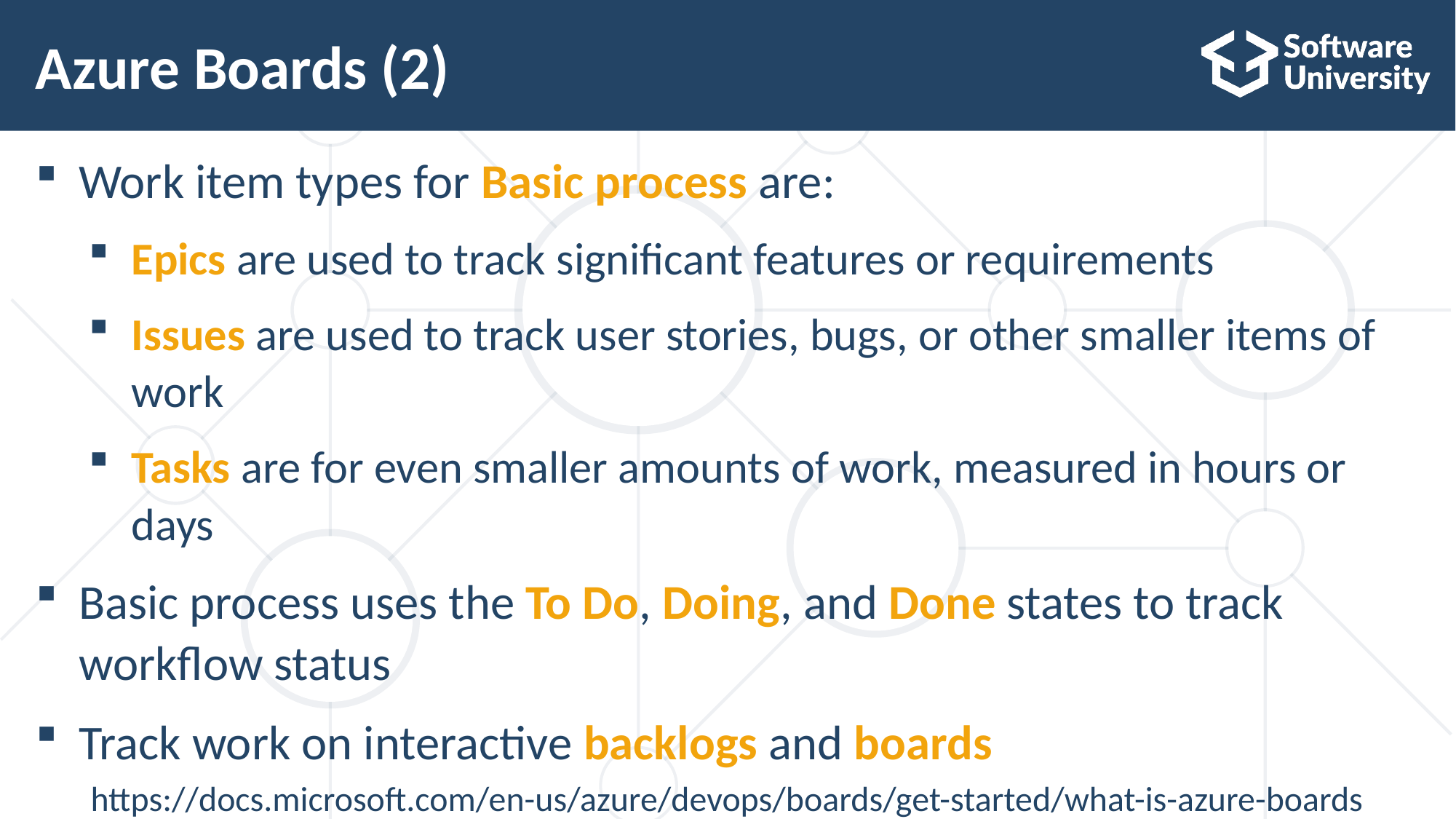

# Azure Boards (2)
Work item types for Basic process are:
Epics are used to track significant features or requirements
Issues are used to track user stories, bugs, or other smaller items of work
Tasks are for even smaller amounts of work, measured in hours or days
Basic process uses the To Do, Doing, and Done states to track workflow status
Track work on interactive backlogs and boards

https://docs.microsoft.com/en-us/azure/devops/boards/get-started/what-is-azure-boards